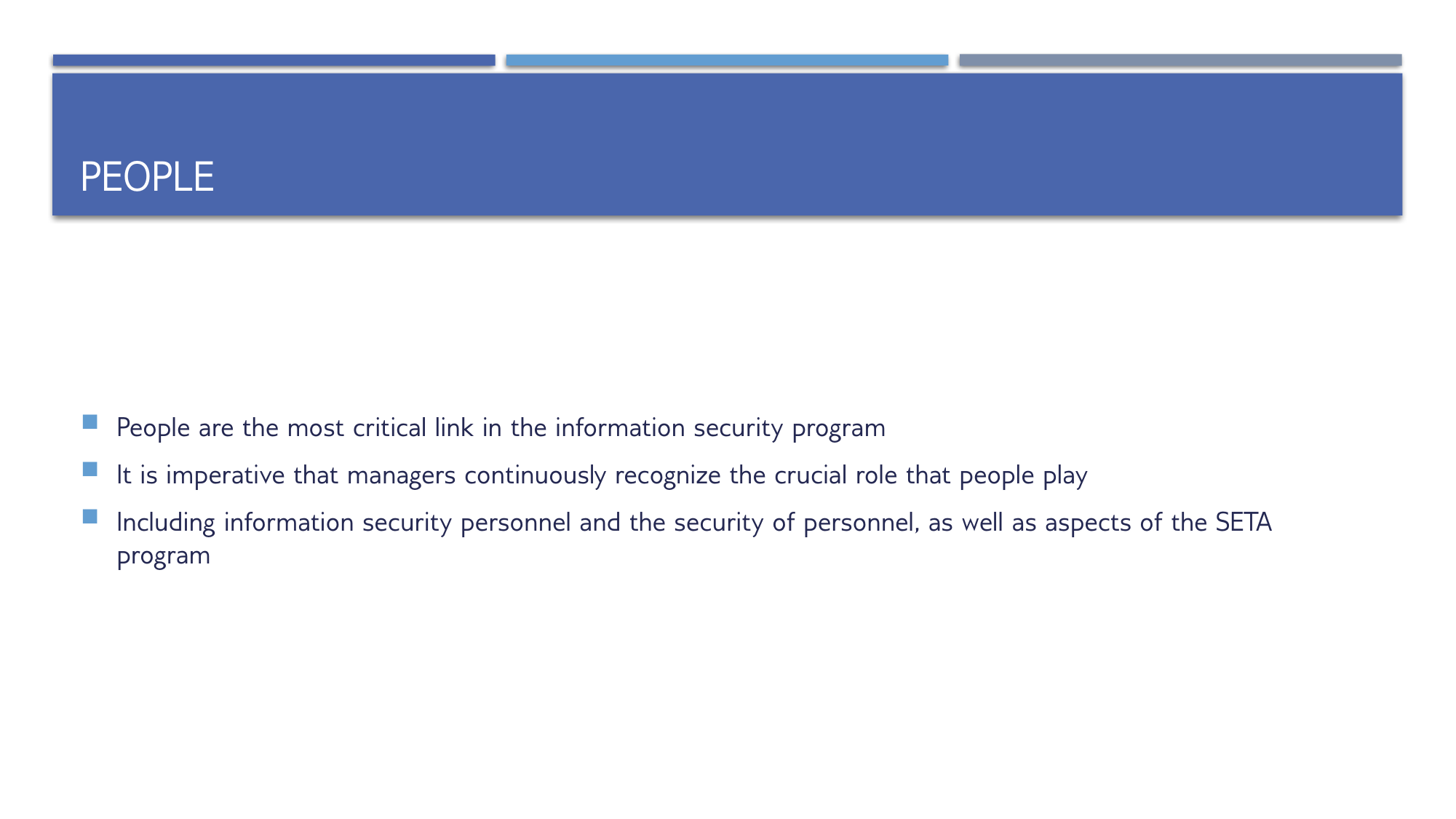

# People
People are the most critical link in the information security program
It is imperative that managers continuously recognize the crucial role that people play
Including information security personnel and the security of personnel, as well as aspects of the SETA program
 Slide 19